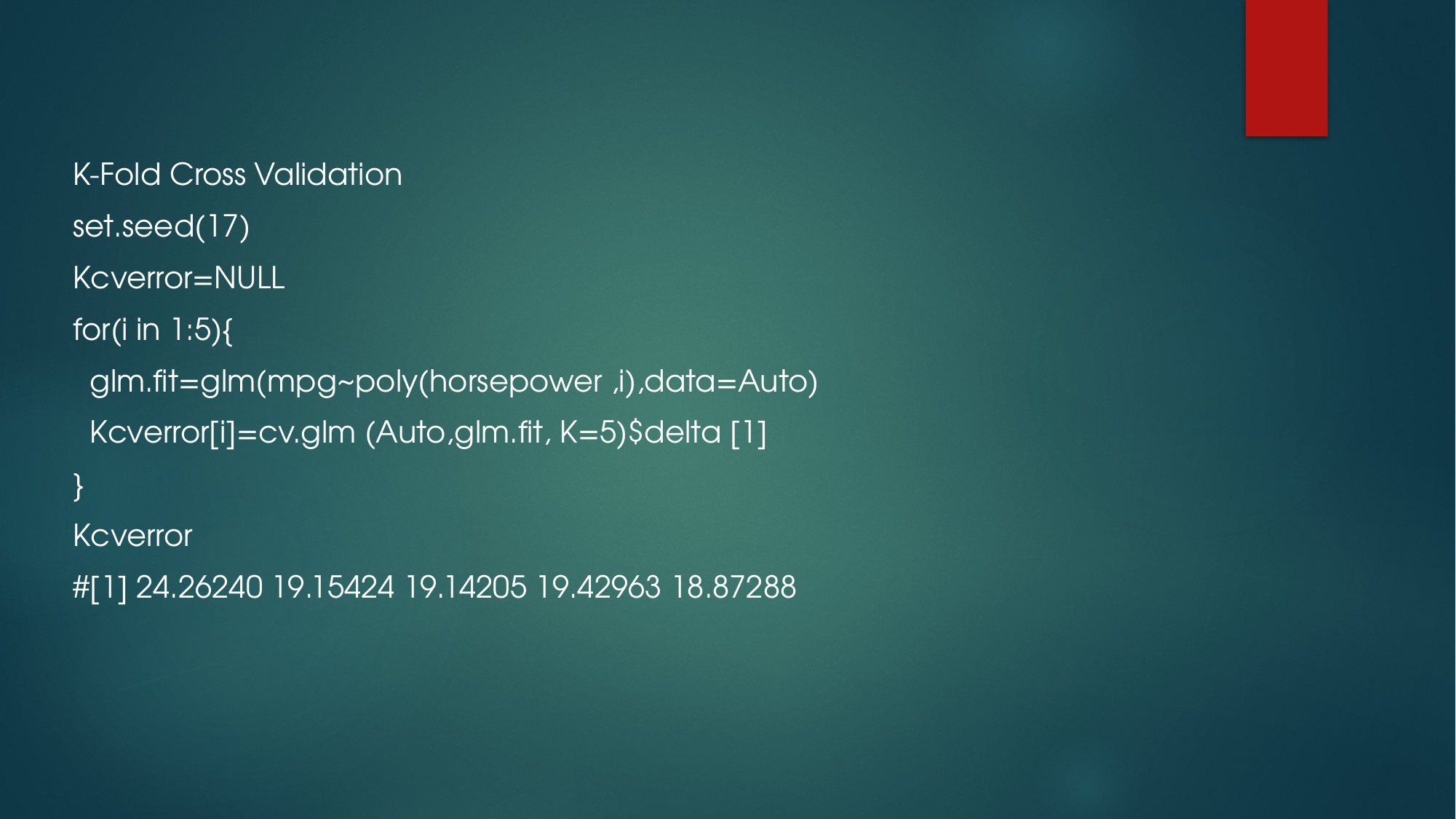

K-Fold Cross Validation
set.seed(17)
Kcverror=NULL
for(i in 1:5){
  glm.fit=glm(mpg~poly(horsepower ,i),data=Auto)
  Kcverror[i]=cv.glm (Auto,glm.fit, K=5)$delta [1]
}
Kcverror
#[1] 24.26240 19.15424 19.14205 19.42963 18.87288